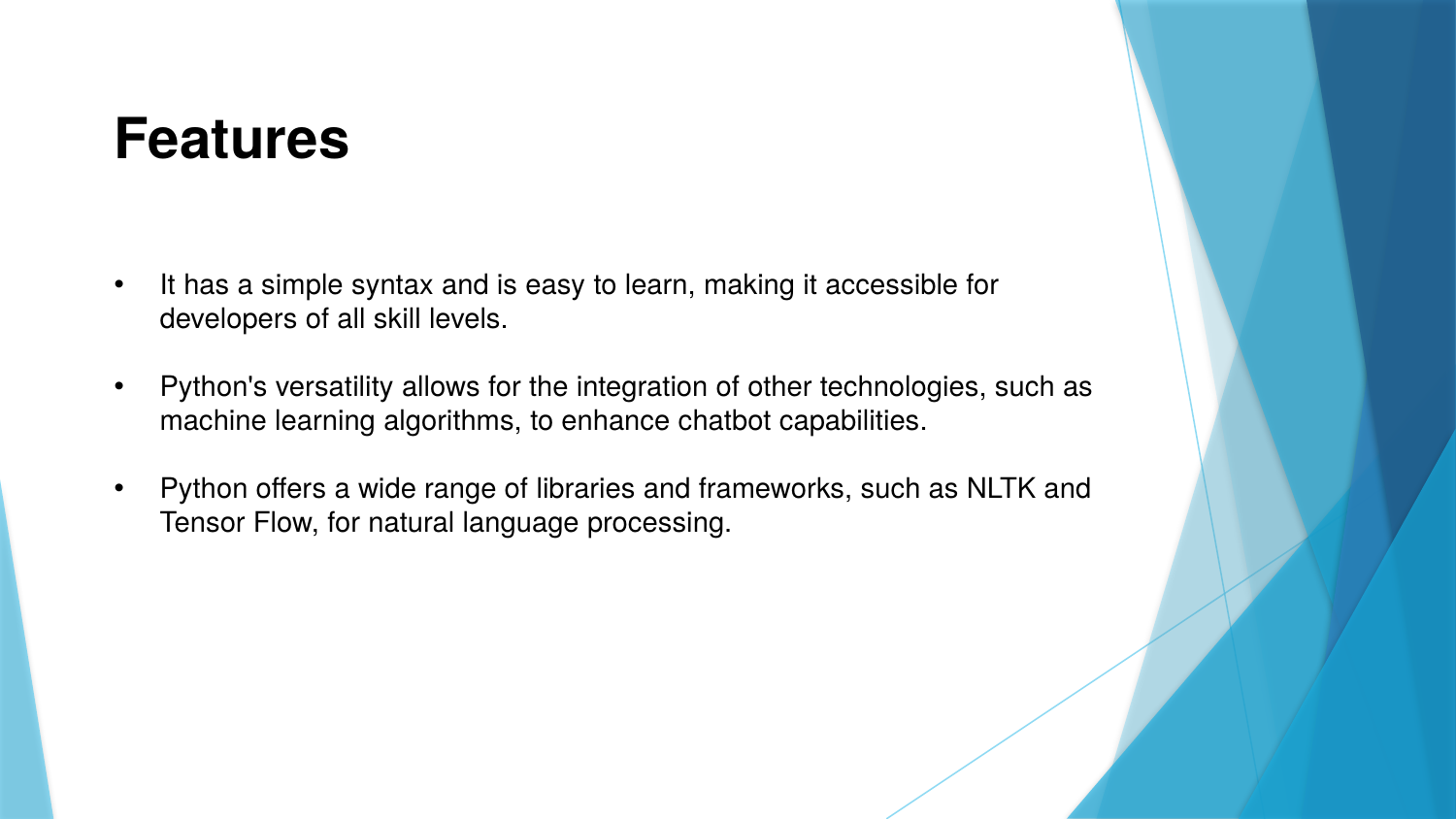

Features

It has a simple syntax and is easy to learn, making it accessible for developers of all skill levels.

Python's versatility allows for the integration of other technologies, such as machine learning algorithms, to enhance chatbot capabilities.

Python offers a wide range of libraries and frameworks, such as NLTK and Tensor Flow, for natural language processing.